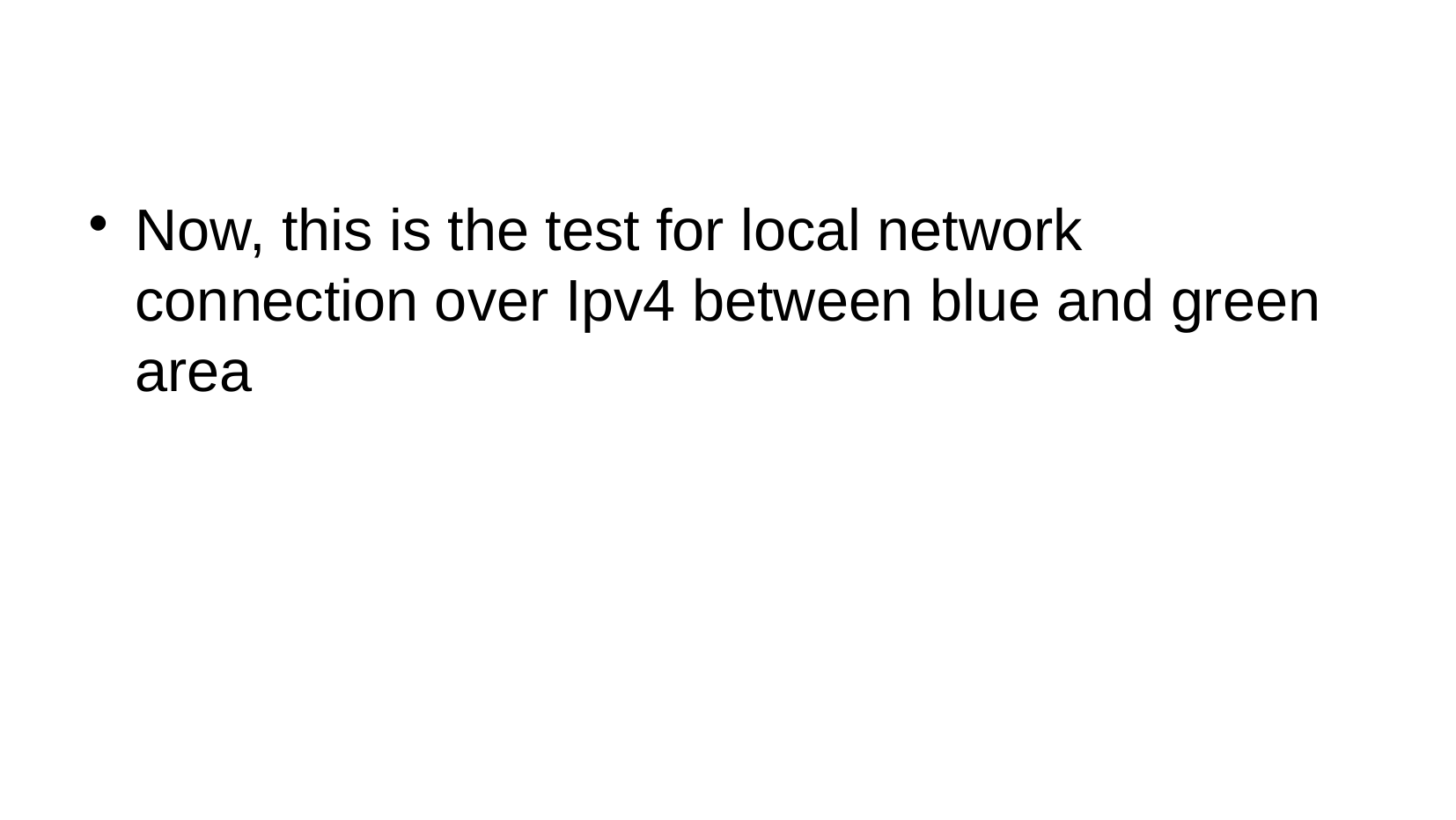

#
Now, this is the test for local network connection over Ipv4 between blue and green area